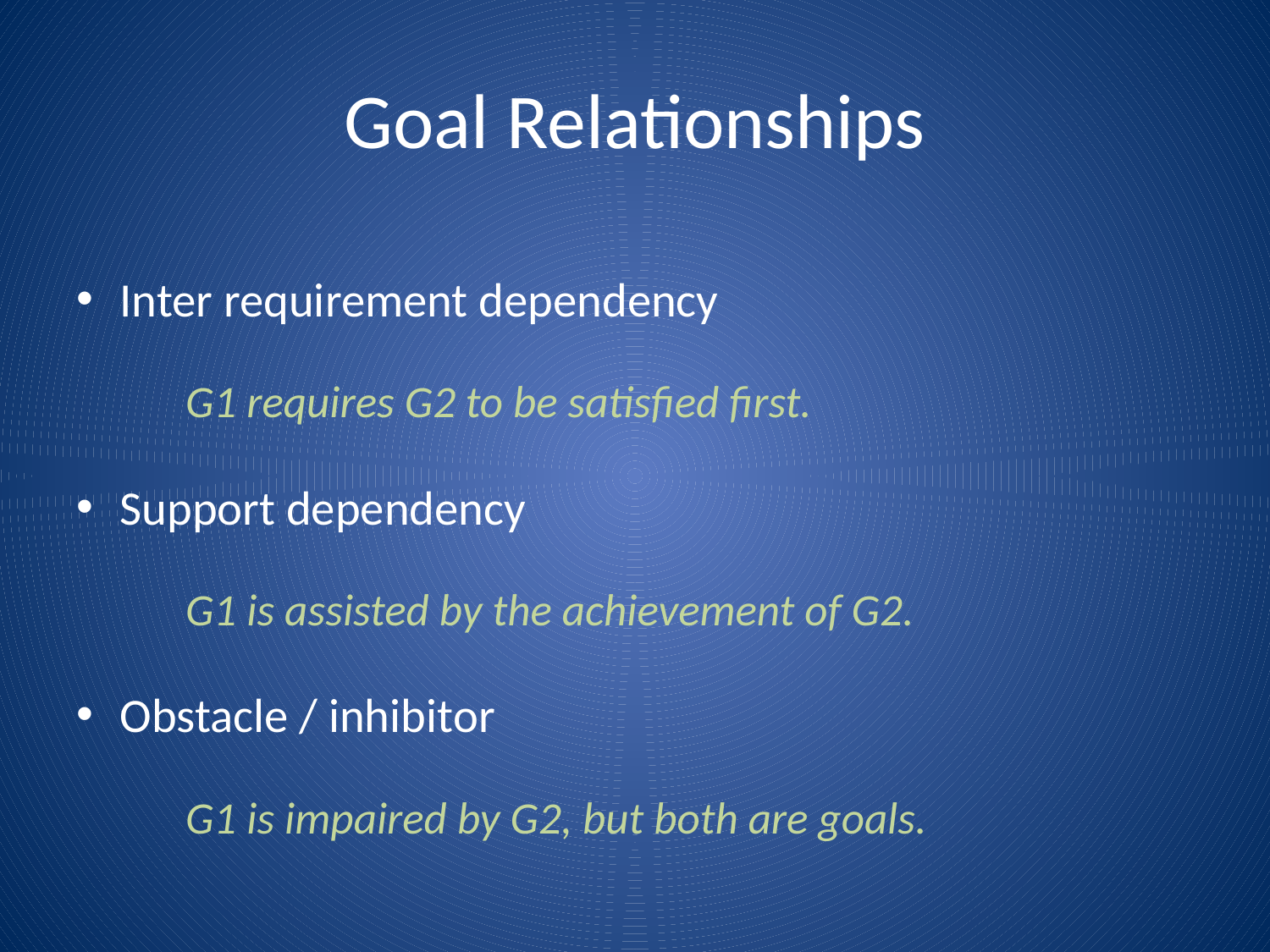

# Goal Relationships
Inter requirement dependency
G1 requires G2 to be satisfied first.
Support dependency
G1 is assisted by the achievement of G2.
Obstacle / inhibitor
G1 is impaired by G2, but both are goals.